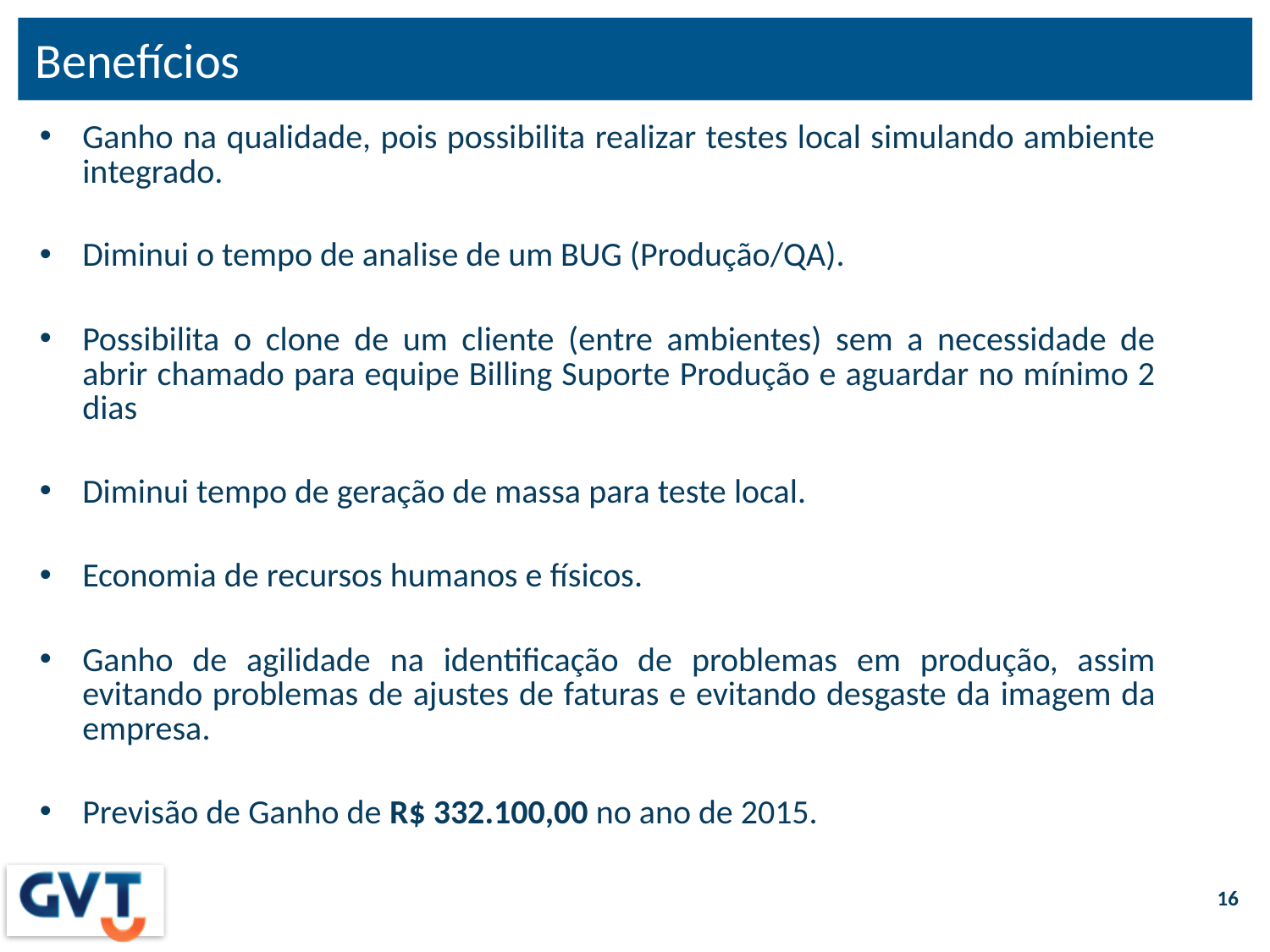

# Benefícios
Ganho na qualidade, pois possibilita realizar testes local simulando ambiente integrado.

Diminui o tempo de analise de um BUG (Produção/QA).

Possibilita o clone de um cliente (entre ambientes) sem a necessidade de abrir chamado para equipe Billing Suporte Produção e aguardar no mínimo 2 dias

Diminui tempo de geração de massa para teste local.

Economia de recursos humanos e físicos.

Ganho de agilidade na identificação de problemas em produção, assim evitando problemas de ajustes de faturas e evitando desgaste da imagem da empresa.

Previsão de Ganho de R$ 332.100,00 no ano de 2015.

16